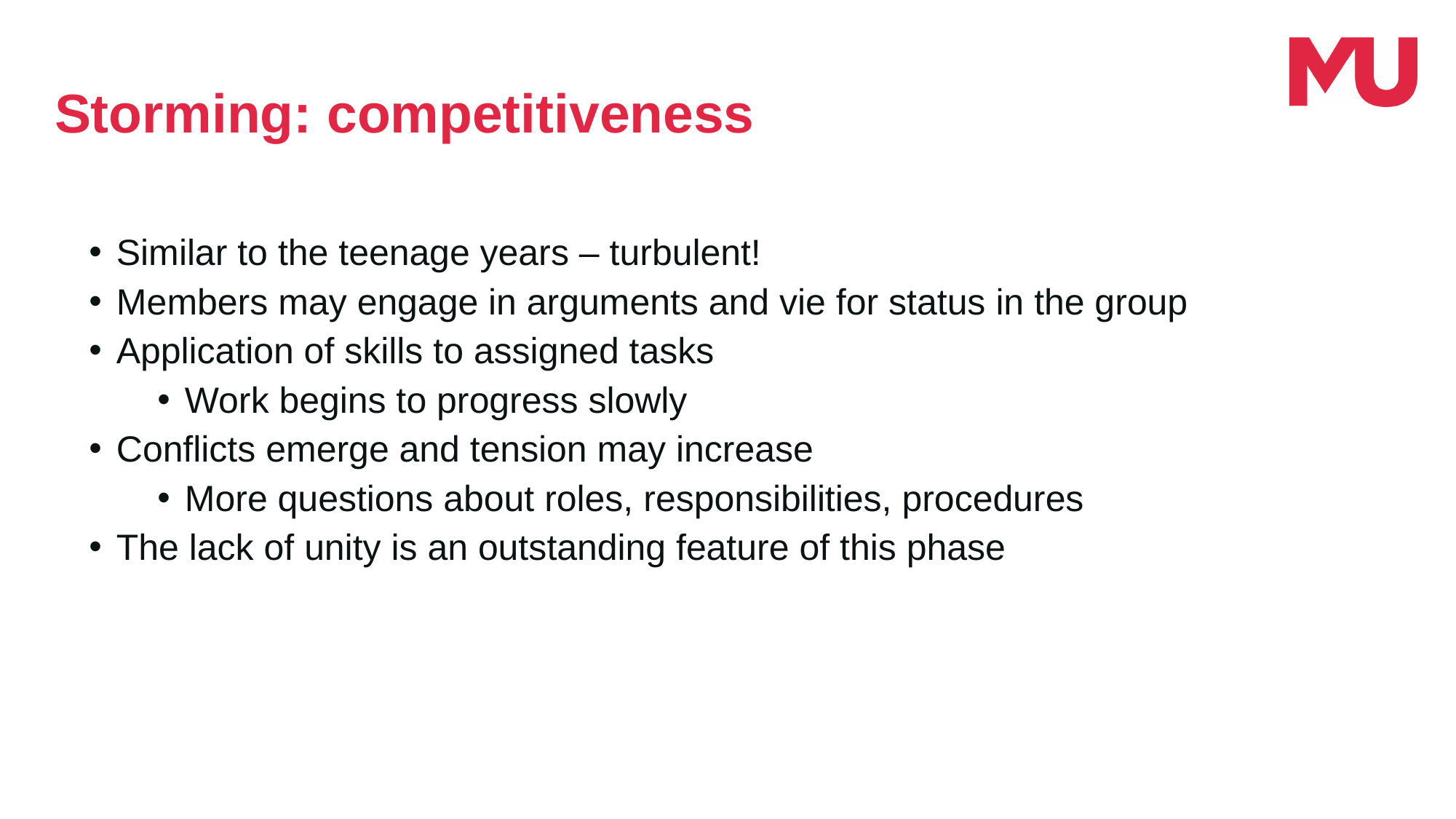

Storming: competitiveness
Similar to the teenage years – turbulent!
Members may engage in arguments and vie for status in the group
Application of skills to assigned tasks
Work begins to progress slowly
Conflicts emerge and tension may increase
More questions about roles, responsibilities, procedures
The lack of unity is an outstanding feature of this phase